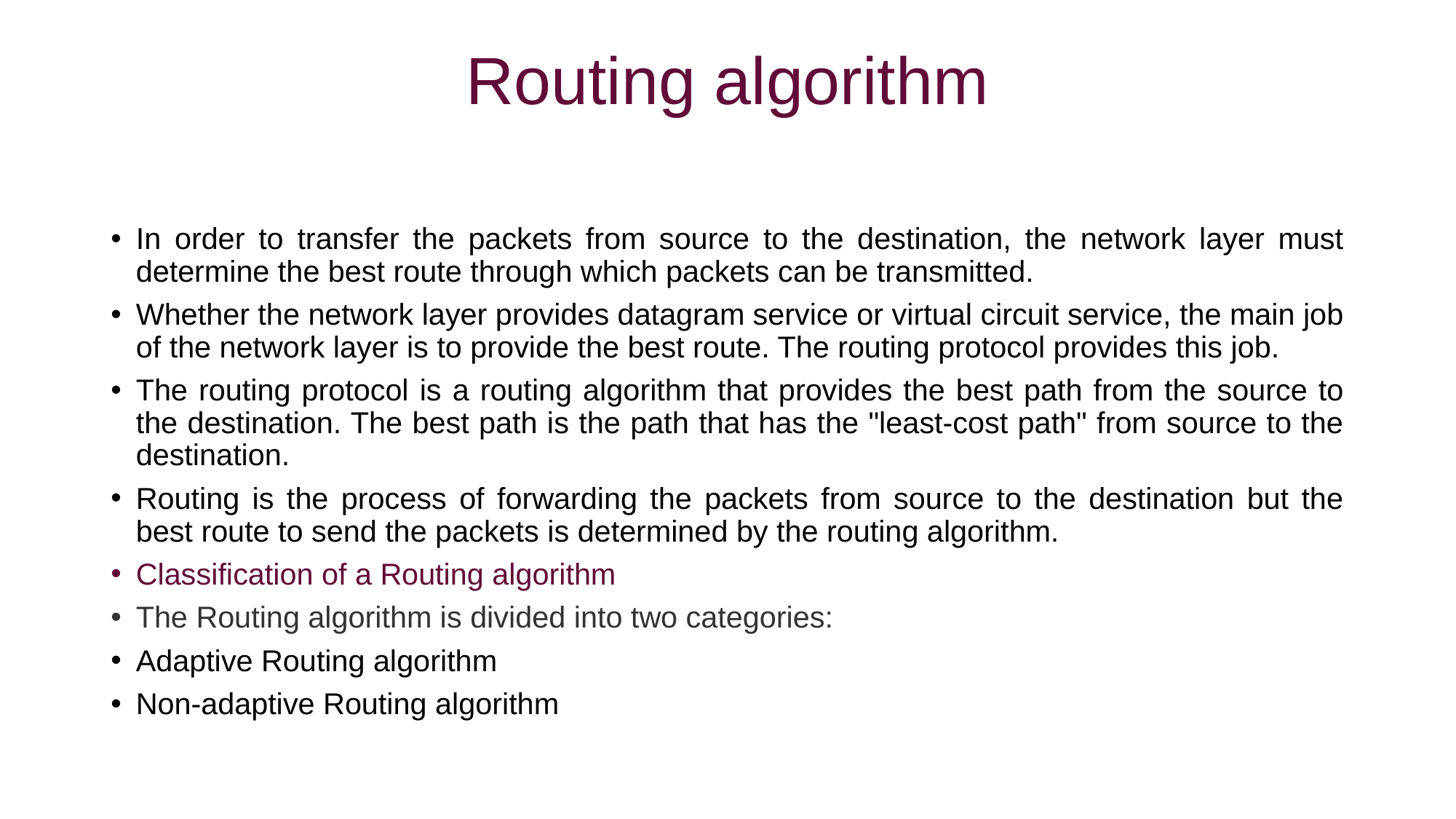

# Routing algorithm
In order to transfer the packets from source to the destination, the network layer must determine the best route through which packets can be transmitted.
Whether the network layer provides datagram service or virtual circuit service, the main job of the network layer is to provide the best route. The routing protocol provides this job.
The routing protocol is a routing algorithm that provides the best path from the source to the destination. The best path is the path that has the "least-cost path" from source to the destination.
Routing is the process of forwarding the packets from source to the destination but the best route to send the packets is determined by the routing algorithm.
Classification of a Routing algorithm
The Routing algorithm is divided into two categories:
Adaptive Routing algorithm
Non-adaptive Routing algorithm